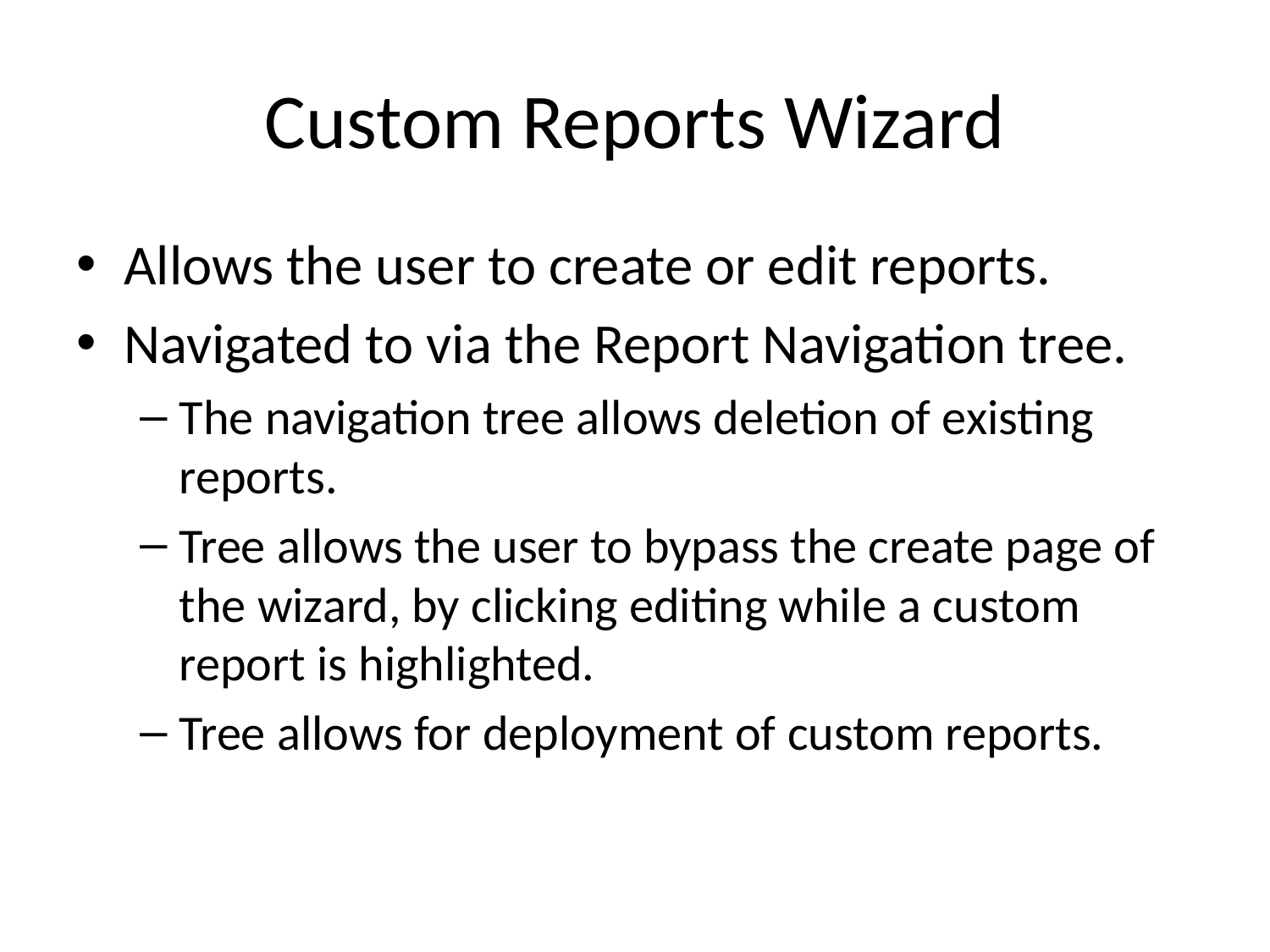

# Custom Reports Wizard
Allows the user to create or edit reports.
Navigated to via the Report Navigation tree.
The navigation tree allows deletion of existing reports.
Tree allows the user to bypass the create page of the wizard, by clicking editing while a custom report is highlighted.
Tree allows for deployment of custom reports.